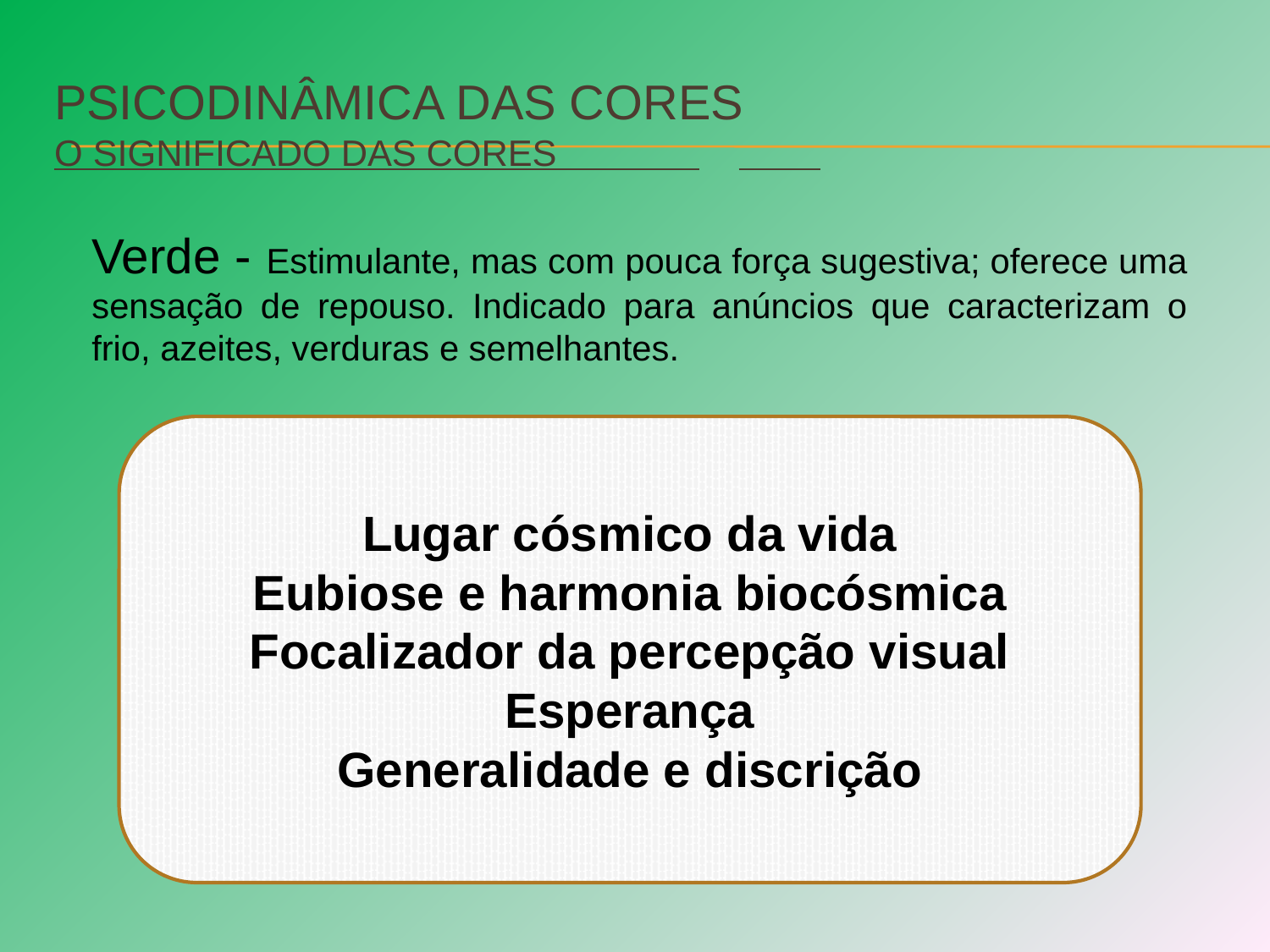

# Psicodinâmica das Cores O Significado das Cores
Verde - Estimulante, mas com pouca força sugestiva; oferece uma sensação de repouso. Indicado para anúncios que caracterizam o frio, azeites, verduras e semelhantes.
Lugar cósmico da vida
Eubiose e harmonia biocósmica
Focalizador da percepção visual
Esperança
Generalidade e discrição